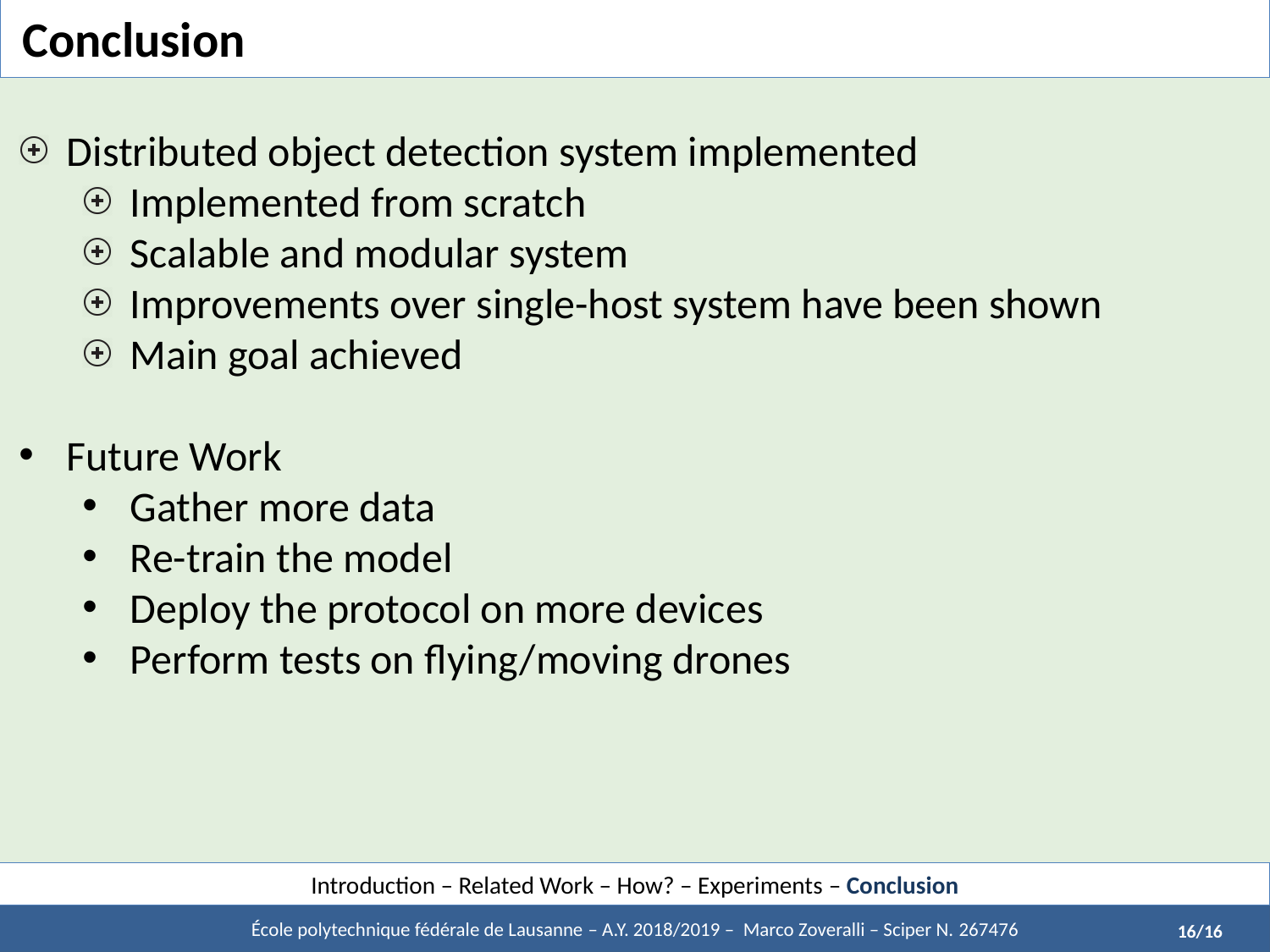

# Conclusion
Distributed object detection system implemented
Implemented from scratch
Scalable and modular system
Improvements over single-host system have been shown
Main goal achieved

Future Work
Gather more data
Re-train the model
Deploy the protocol on more devices
Perform tests on flying/moving drones

Introduction – Related Work – How? – Experiments – Conclusion
École polytechnique fédérale de Lausanne – A.Y. 2018/2019 –  Marco Zoveralli – Sciper N. 267476
1/11
16/16